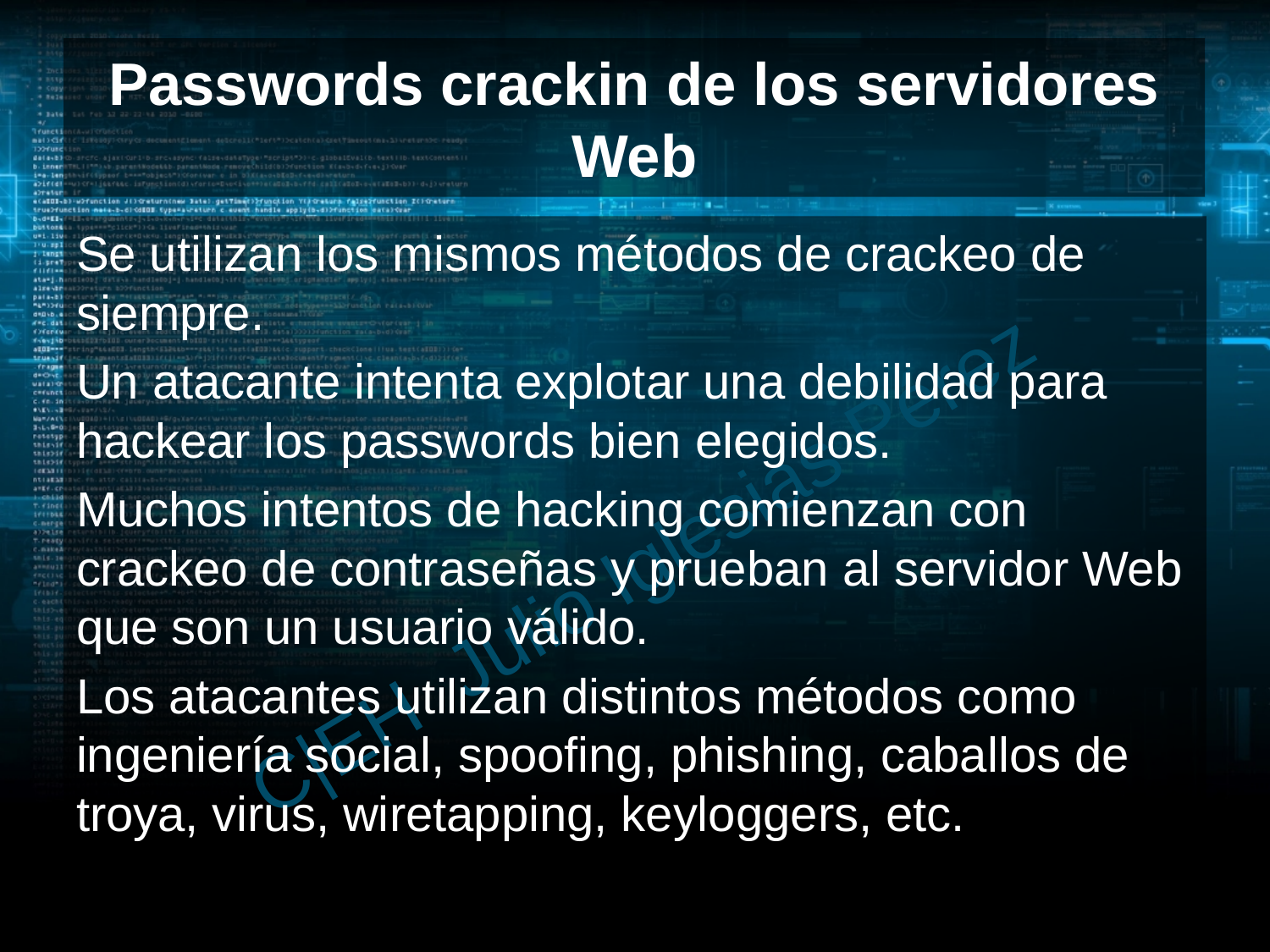

# Passwords crackin de los servidores Web
Se utilizan los mismos métodos de crackeo de siempre.
Un atacante intenta explotar una debilidad para hackear los passwords bien elegidos.
Muchos intentos de hacking comienzan con crackeo de contraseñas y prueban al servidor Web que son un usuario válido.
Los atacantes utilizan distintos métodos como ingeniería social, spoofing, phishing, caballos de troya, virus, wiretapping, keyloggers, etc.
C|EH  Julio Iglesias Pérez